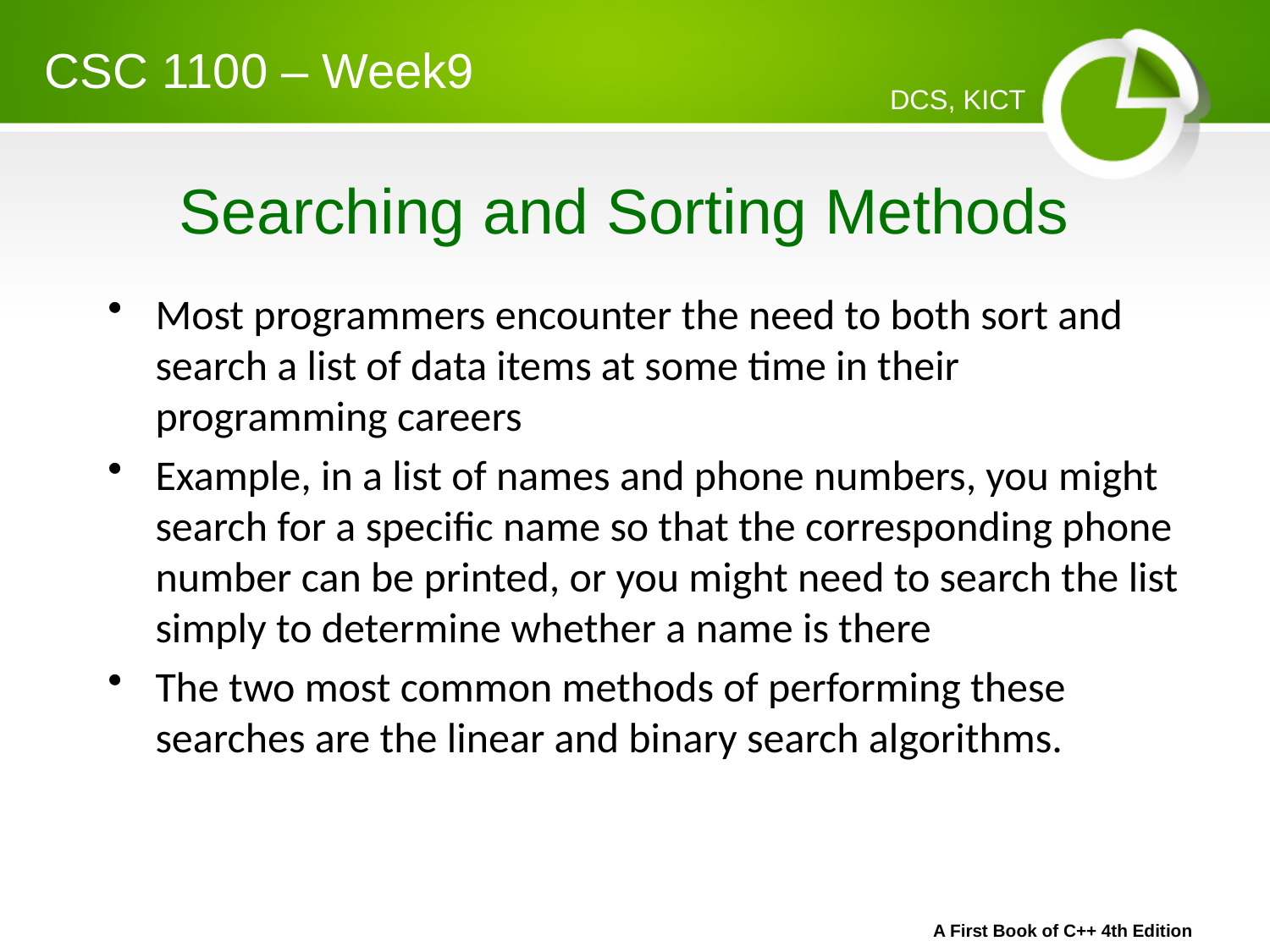

CSC 1100 – Week9
DCS, KICT
27
# Searching and Sorting Methods
Most programmers encounter the need to both sort and search a list of data items at some time in their programming careers
Example, in a list of names and phone numbers, you might search for a specific name so that the corresponding phone number can be printed, or you might need to search the list simply to determine whether a name is there
The two most common methods of performing these searches are the linear and binary search algorithms.

A First Book of C++ 4th Edition